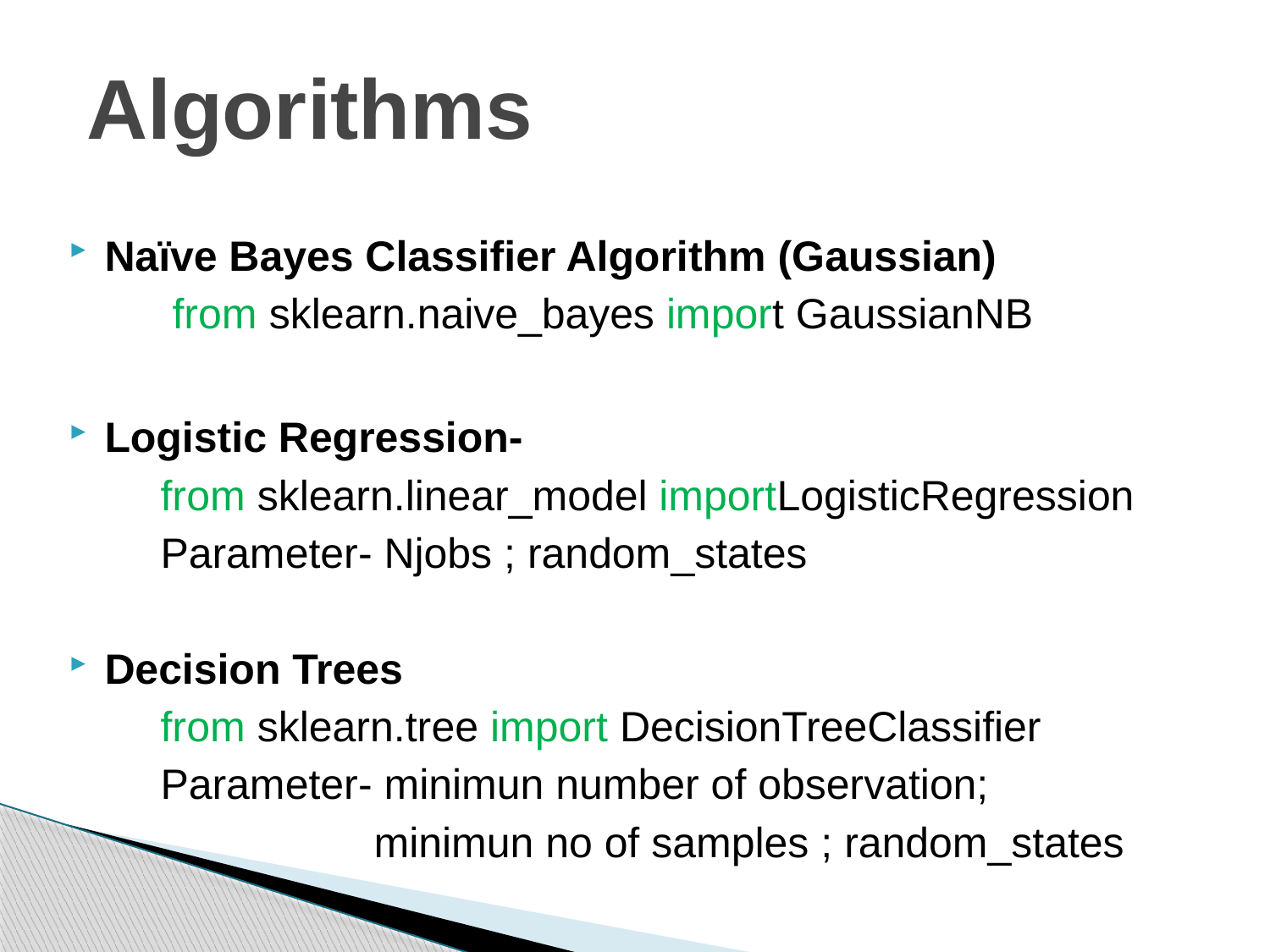

# Algorithms
Naïve Bayes Classifier Algorithm (Gaussian)
          from sklearn.naive_bayes import GaussianNB

Logistic Regression-
         from sklearn.linear_model importLogisticRegression
         Parameter- Njobs ; random_states

Decision Trees
         from sklearn.tree import DecisionTreeClassifier
         Parameter- minimun number of observation;
                           minimun no of samples ; random_states